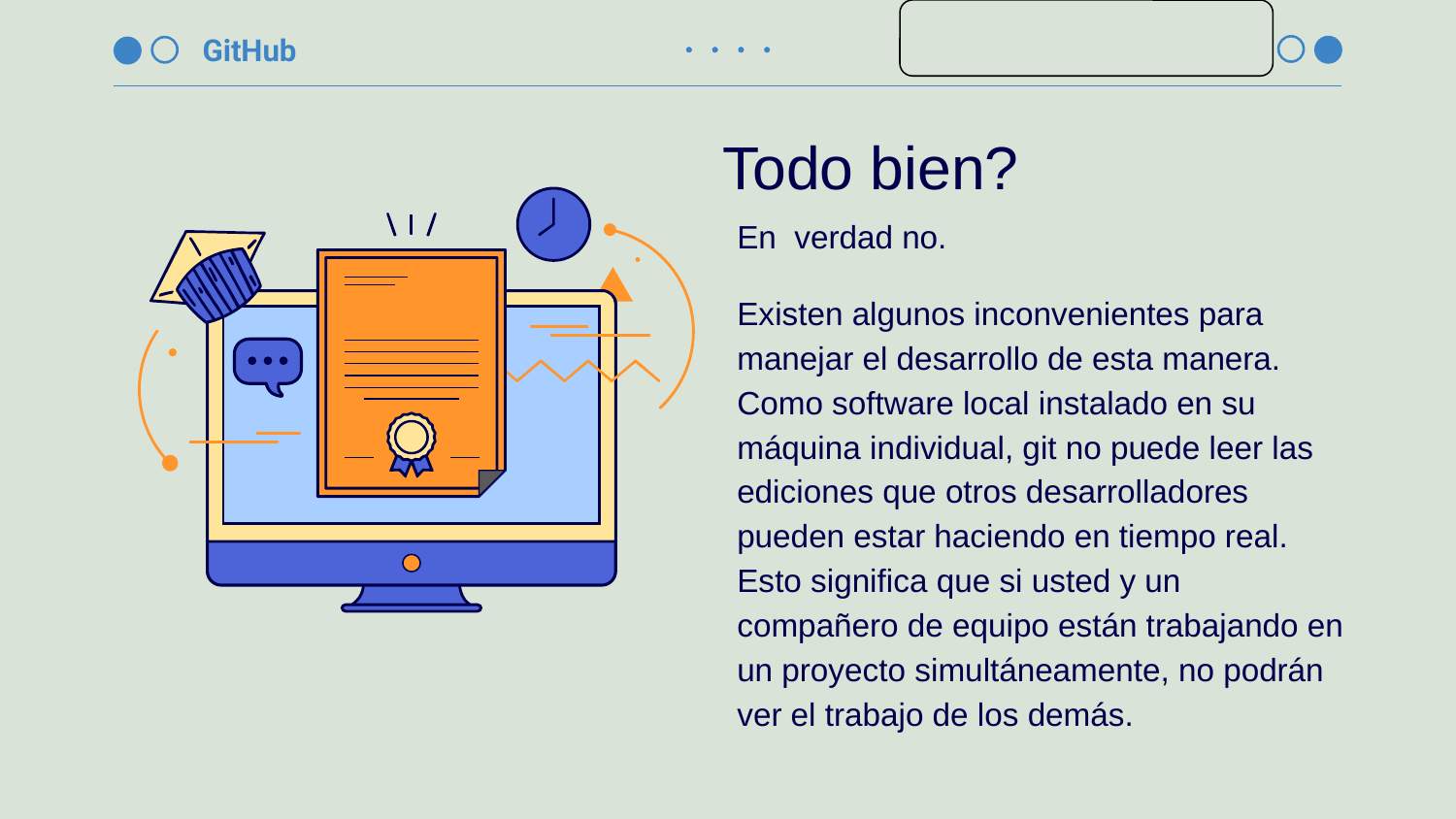

Todo bien?

En  verdad no.
Existen algunos inconvenientes para manejar el desarrollo de esta manera. Como software local instalado en su máquina individual, git no puede leer las ediciones que otros desarrolladores pueden estar haciendo en tiempo real. Esto significa que si usted y un compañero de equipo están trabajando en un proyecto simultáneamente, no podrán ver el trabajo de los demás.